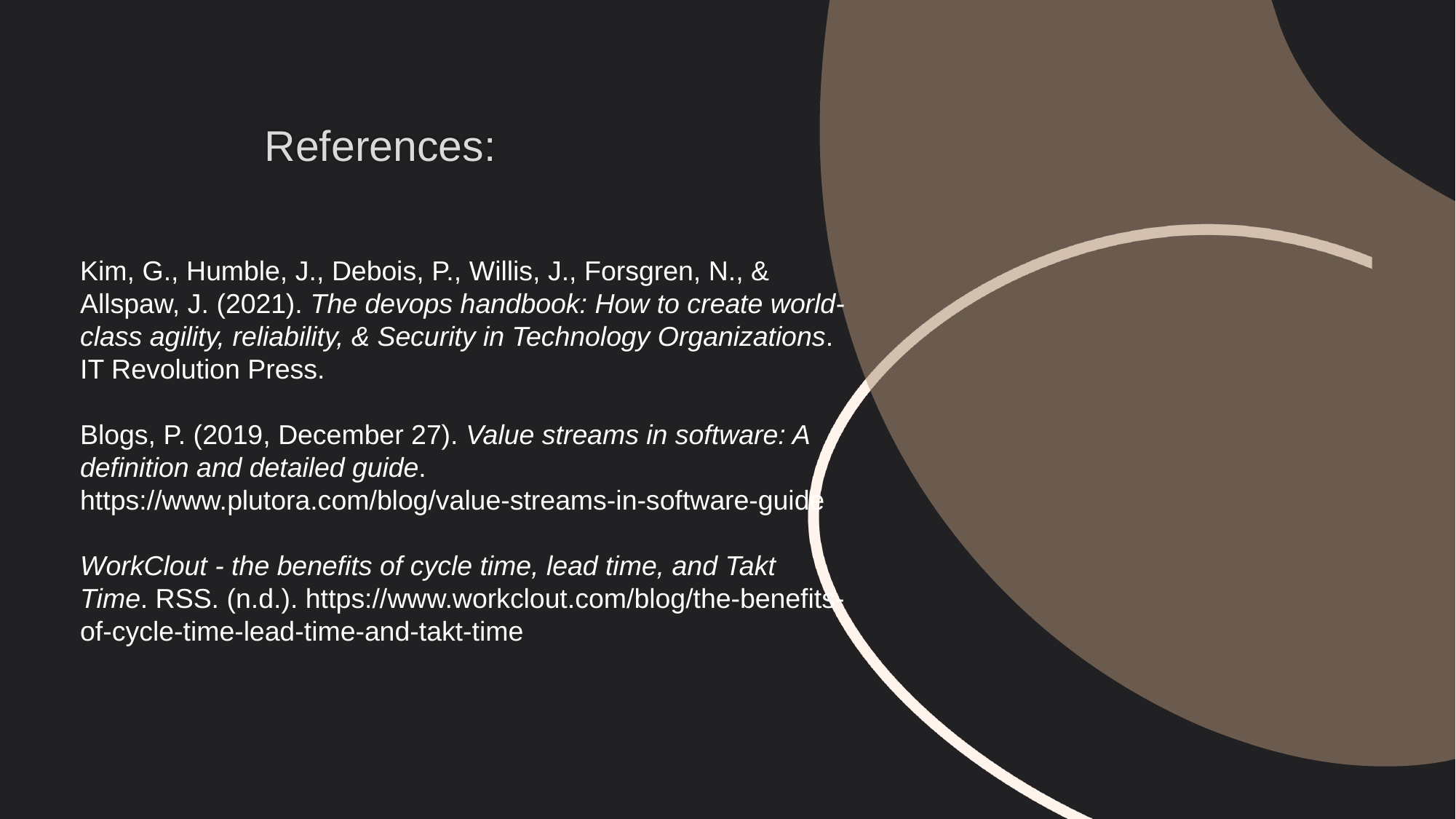

# References:
Kim, G., Humble, J., Debois, P., Willis, J., Forsgren, N., & Allspaw, J. (2021). The devops handbook: How to create world-class agility, reliability, & Security in Technology Organizations. IT Revolution Press.

Blogs, P. (2019, December 27). Value streams in software: A definition and detailed guide. https://www.plutora.com/blog/value-streams-in-software-guide

WorkClout - the benefits of cycle time, lead time, and Takt Time. RSS. (n.d.). https://www.workclout.com/blog/the-benefits-of-cycle-time-lead-time-and-takt-time